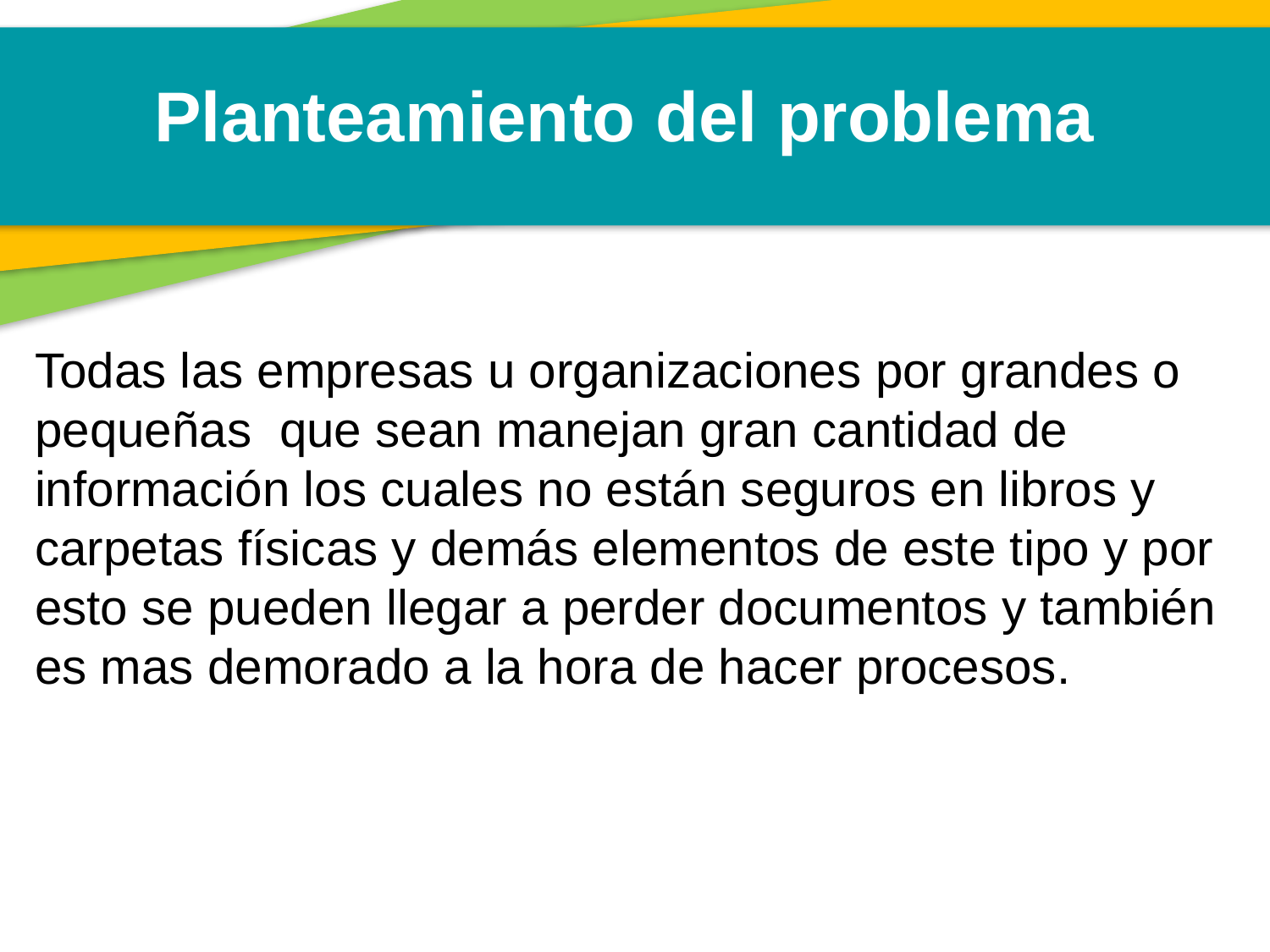

Planteamiento del problema

Todas las empresas u organizaciones por grandes o pequeñas  que sean manejan gran cantidad de información los cuales no están seguros en libros y carpetas físicas y demás elementos de este tipo y por esto se pueden llegar a perder documentos y también es mas demorado a la hora de hacer procesos.